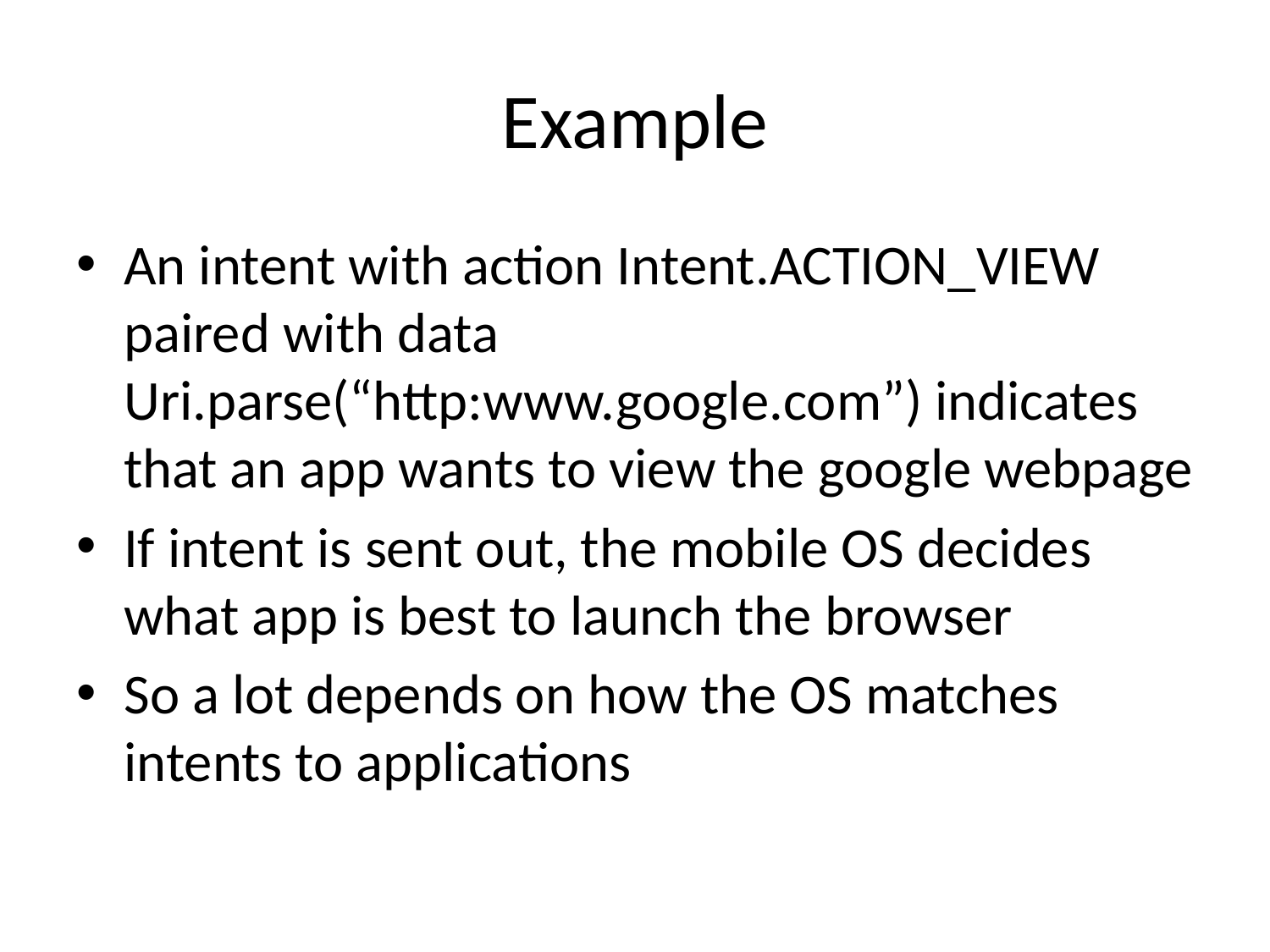

# Example
An intent with action Intent.ACTION_VIEW paired with data Uri.parse(“http:www.google.com”) indicates that an app wants to view the google webpage
If intent is sent out, the mobile OS decides what app is best to launch the browser
So a lot depends on how the OS matches intents to applications